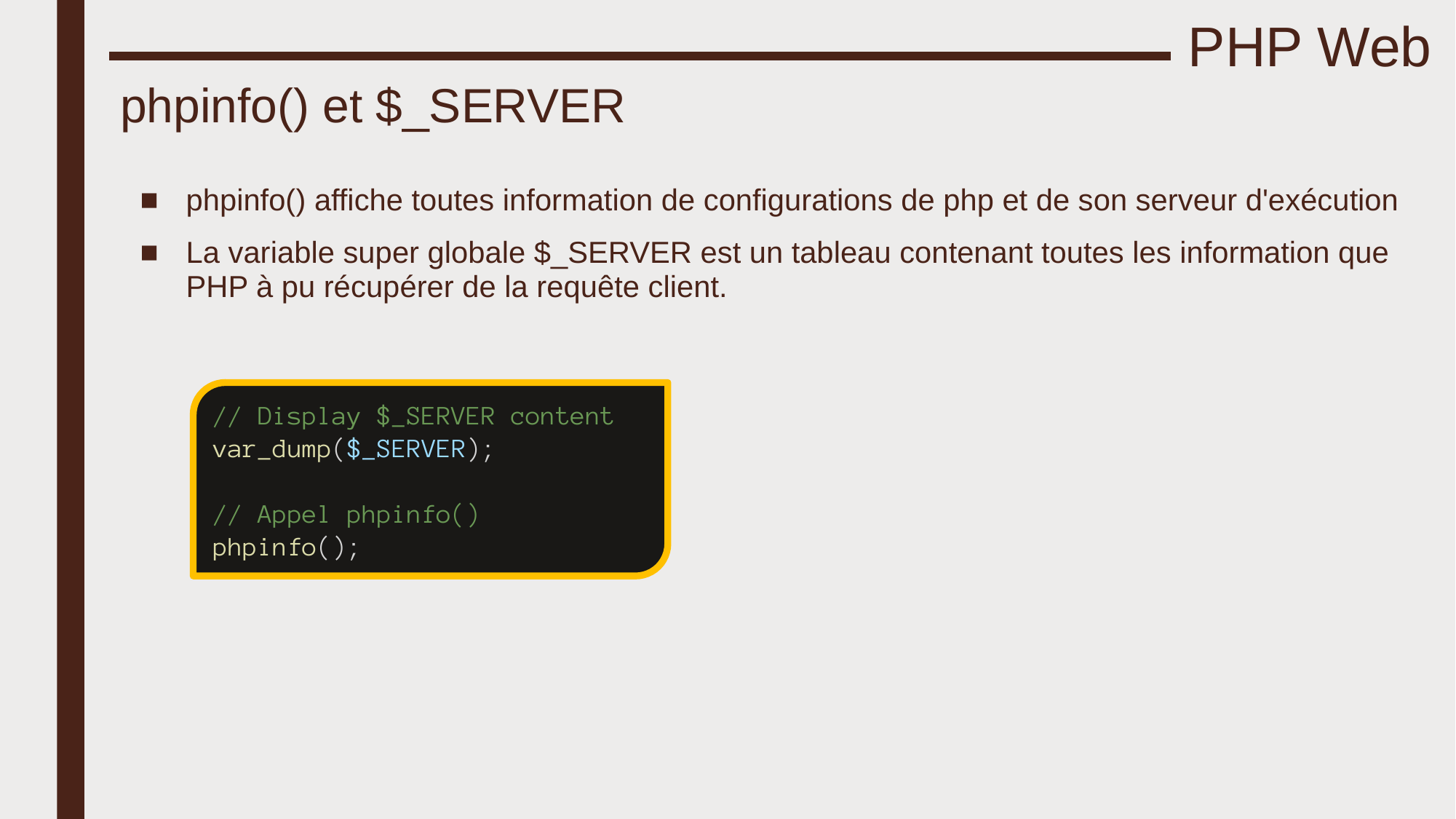

# PHP Web
phpinfo() et $_SERVER

phpinfo() affiche toutes information de configurations de php et de son serveur d'exécution
La variable super globale $_SERVER est un tableau contenant toutes les information que PHP à pu récupérer de la requête client.
// Display $_SERVER content
var_dump($_SERVER);
// Appel phpinfo()
phpinfo();